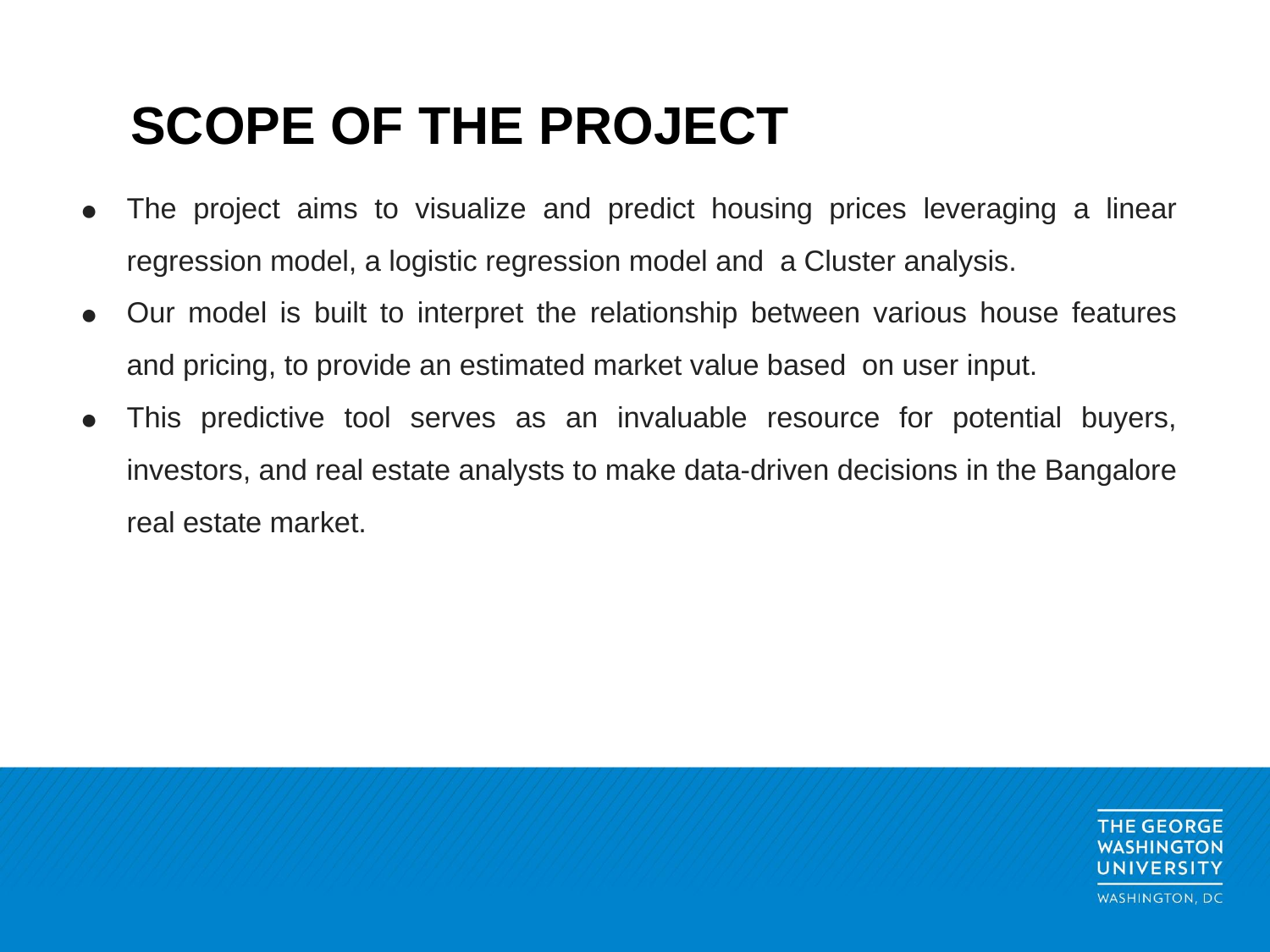

# SCOPE OF THE PROJECT
The project aims to visualize and predict housing prices leveraging a linear regression model, a logistic regression model and  a Cluster analysis.
Our model is built to interpret the relationship between various house features and pricing, to provide an estimated market value based  on user input.
This predictive tool serves as an invaluable resource for potential buyers, investors, and real estate analysts to make data-driven decisions in the Bangalore real estate market.